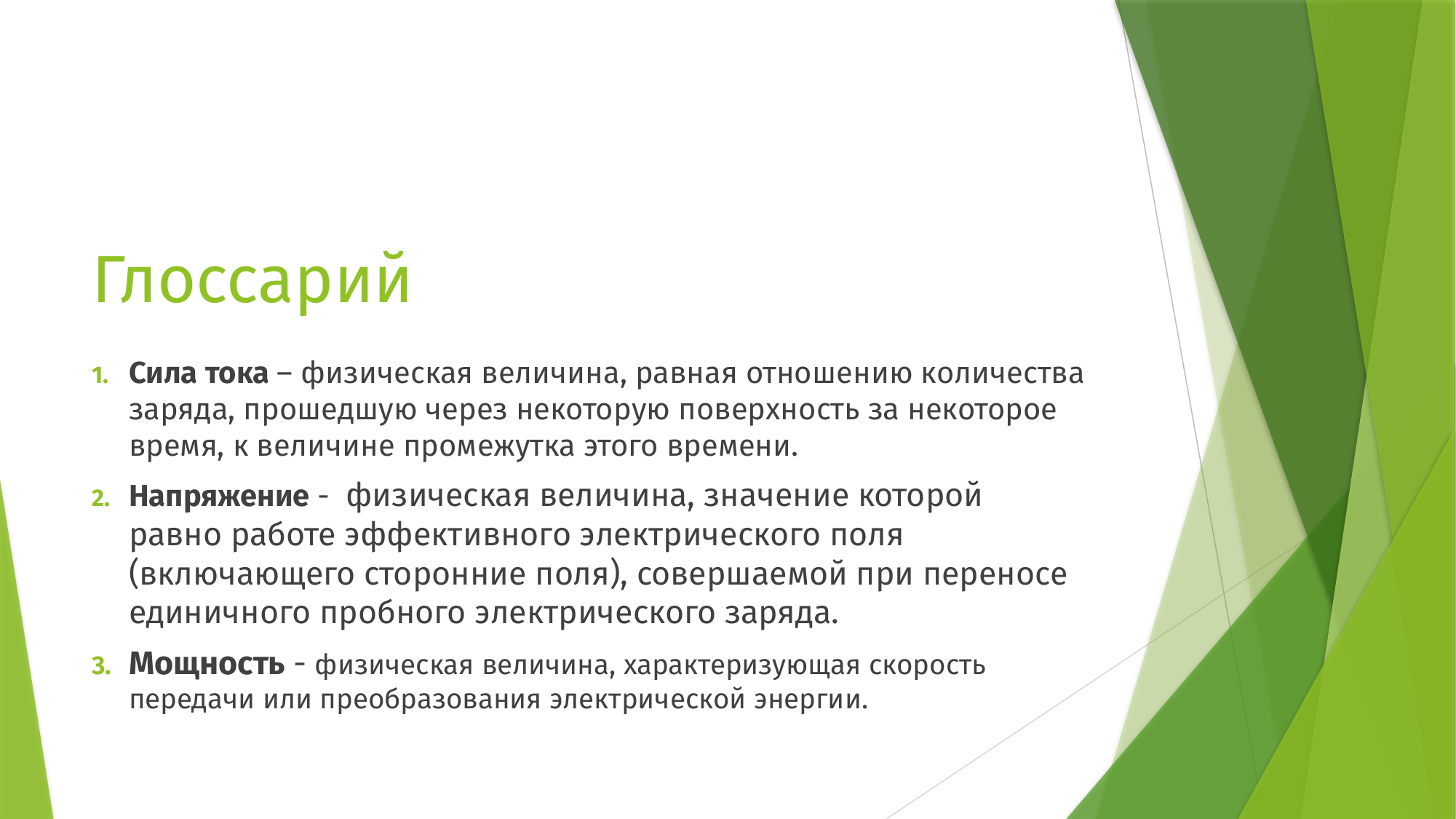

# Глоссарий
Сила тока – физическая величина, равная отношению количества заряда, прошедшую через некоторую поверхность за некоторое время, к величине промежутка этого времени.
Напряжение -  физическая величина, значение которой равно работе эффективного электрического поля (включающего сторонние поля), совершаемой при переносе единичного пробного электрического заряда.
Мощность - физическая величина, характеризующая скорость передачи или преобразования электрической энергии.